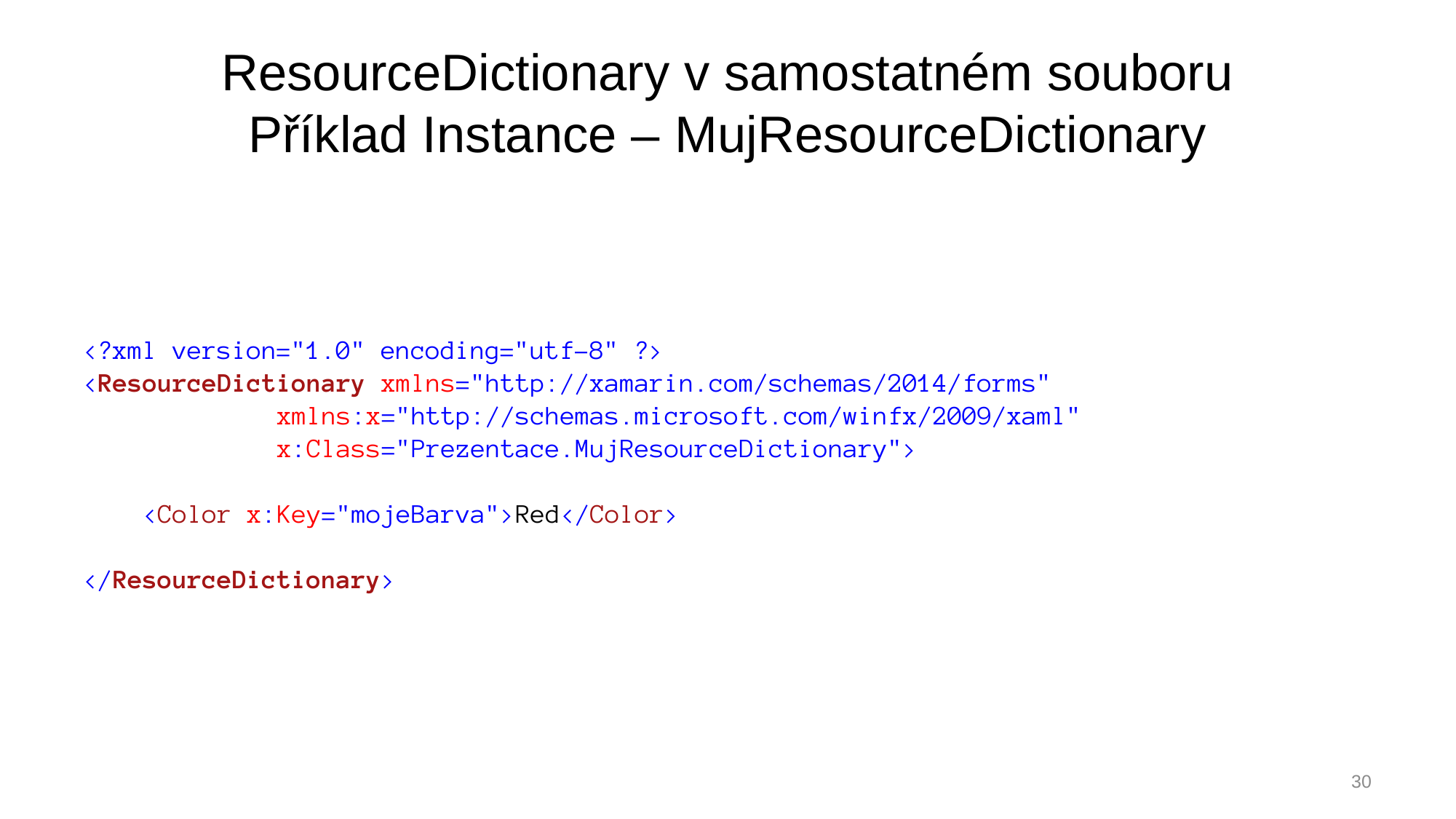

# ResourceDictionary v samostatném souboru Příklad Instance – MujResourceDictionary
<?xml version="1.0" encoding="utf-8" ?>
<ResourceDictionary xmlns="http://xamarin.com/schemas/2014/forms"
             xmlns:x="http://schemas.microsoft.com/winfx/2009/xaml"
             x:Class="Prezentace.MujResourceDictionary">

    <Color x:Key="mojeBarva">Red</Color>

</ResourceDictionary>
30